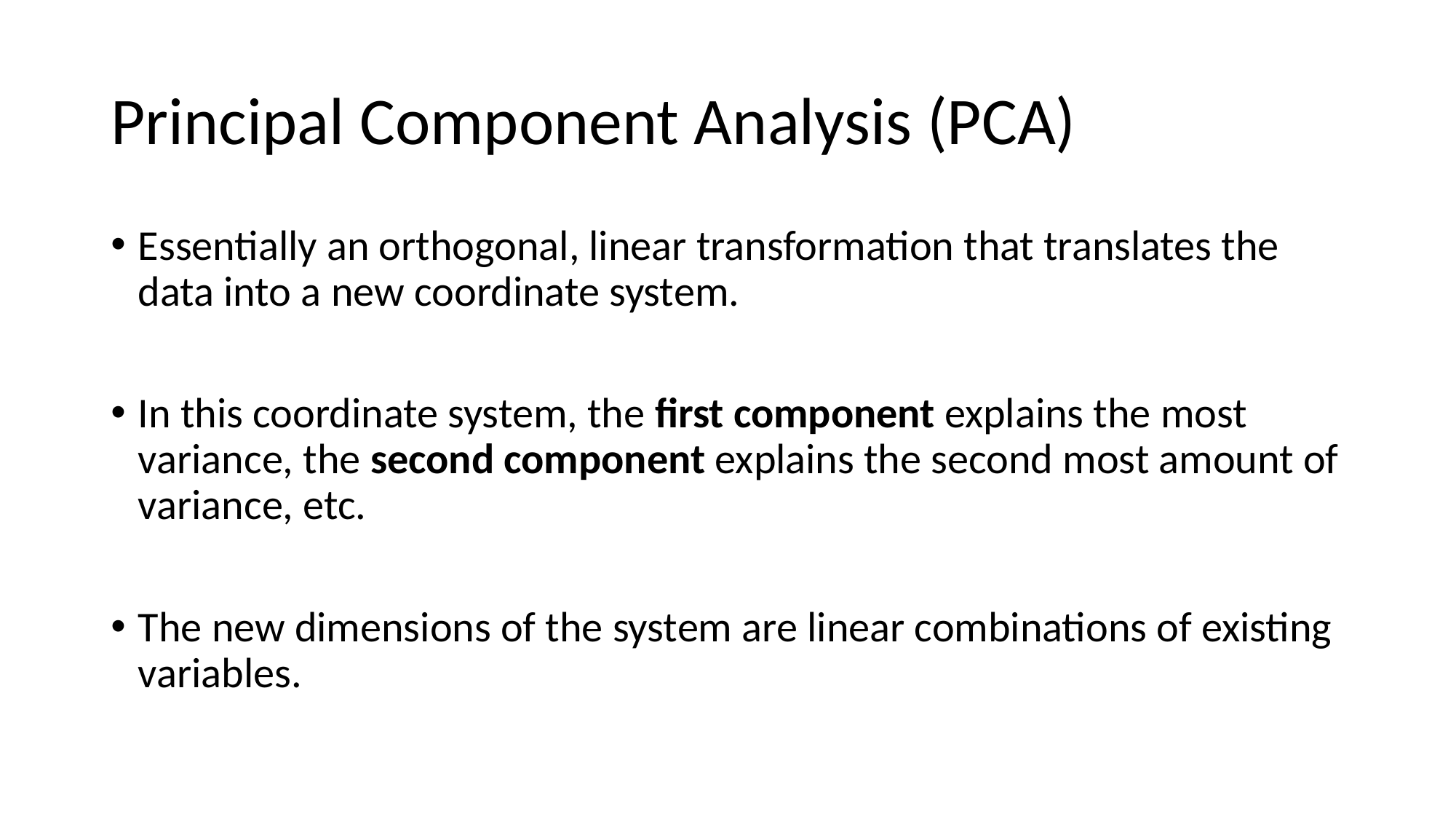

# Principal Component Analysis (PCA)
Essentially an orthogonal, linear transformation that translates the data into a new coordinate system.

In this coordinate system, the first component explains the most variance, the second component explains the second most amount of variance, etc.

The new dimensions of the system are linear combinations of existing variables.